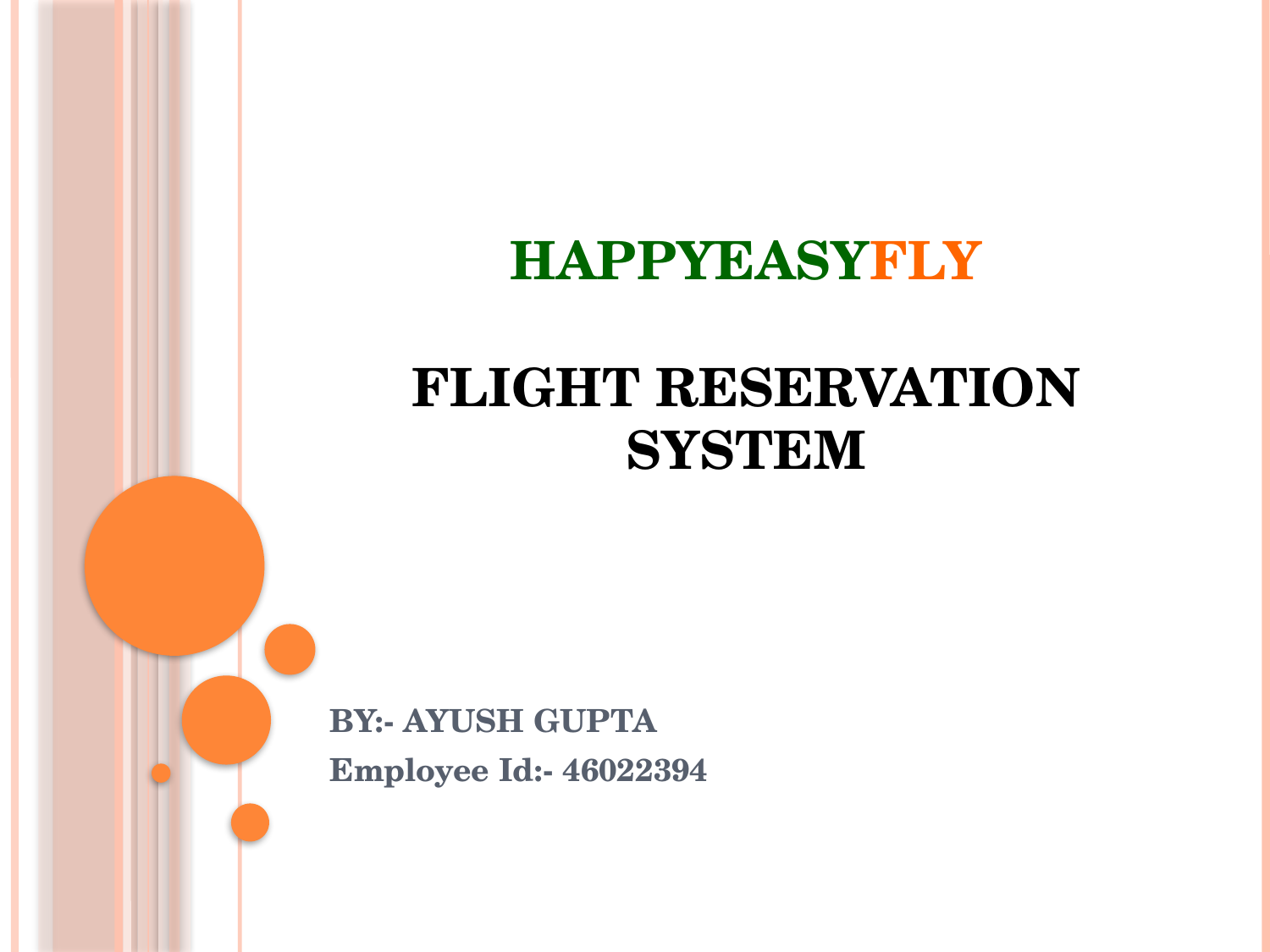

# HAPPYEASYFLY FLIGHT RESERVATION SYSTEM
BY:- AYUSH GUPTA
Employee Id:- 46022394